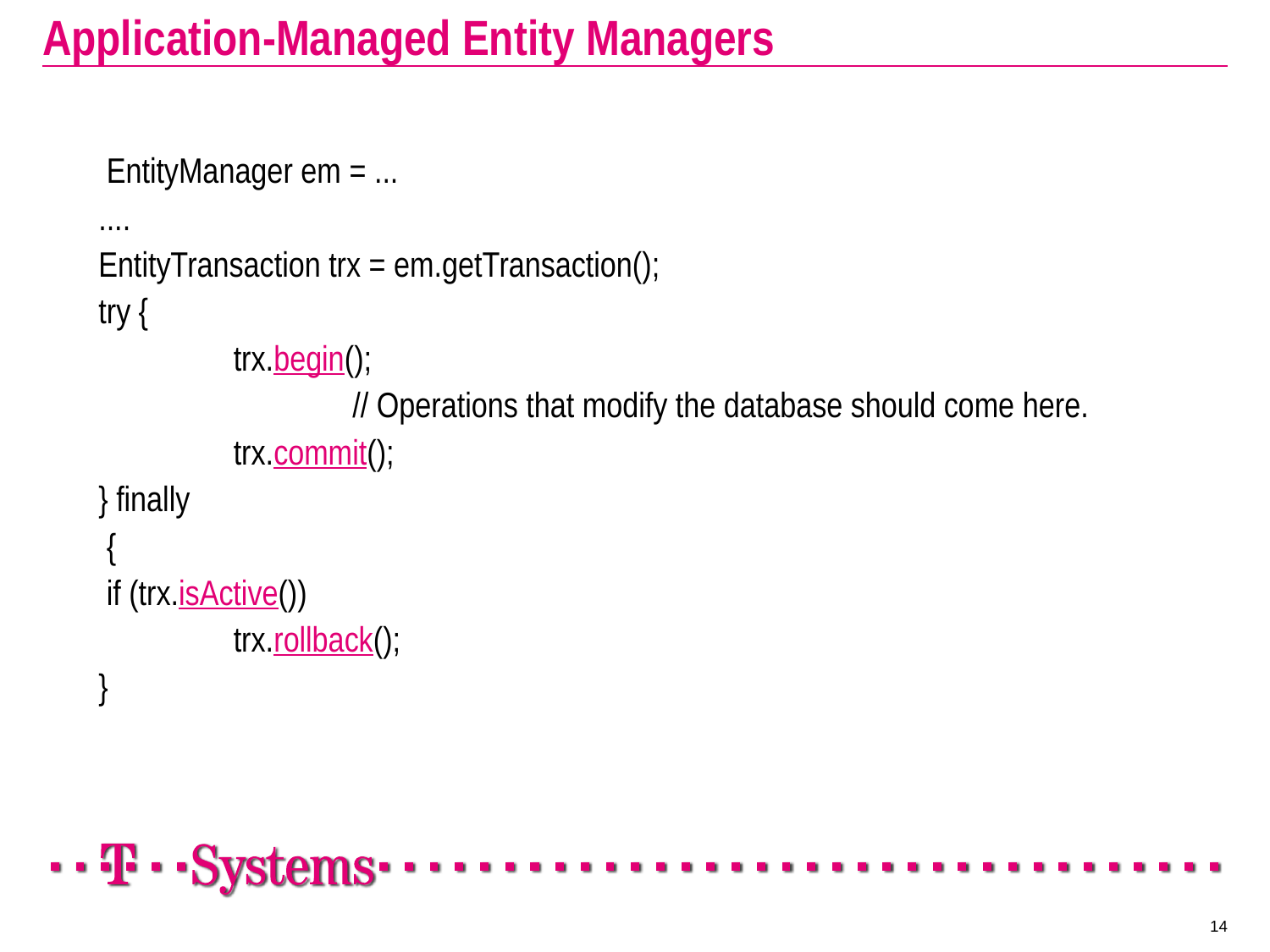

# Application-Managed Entity Managers

	 EntityManager em = ...
	....
	EntityTransaction trx = em.getTransaction();
	try {
		 trx.begin();
			// Operations that modify the database should come here.
		 trx.commit();
	} finally
	 {
	 if (trx.isActive())
		 trx.rollback();
	}

14